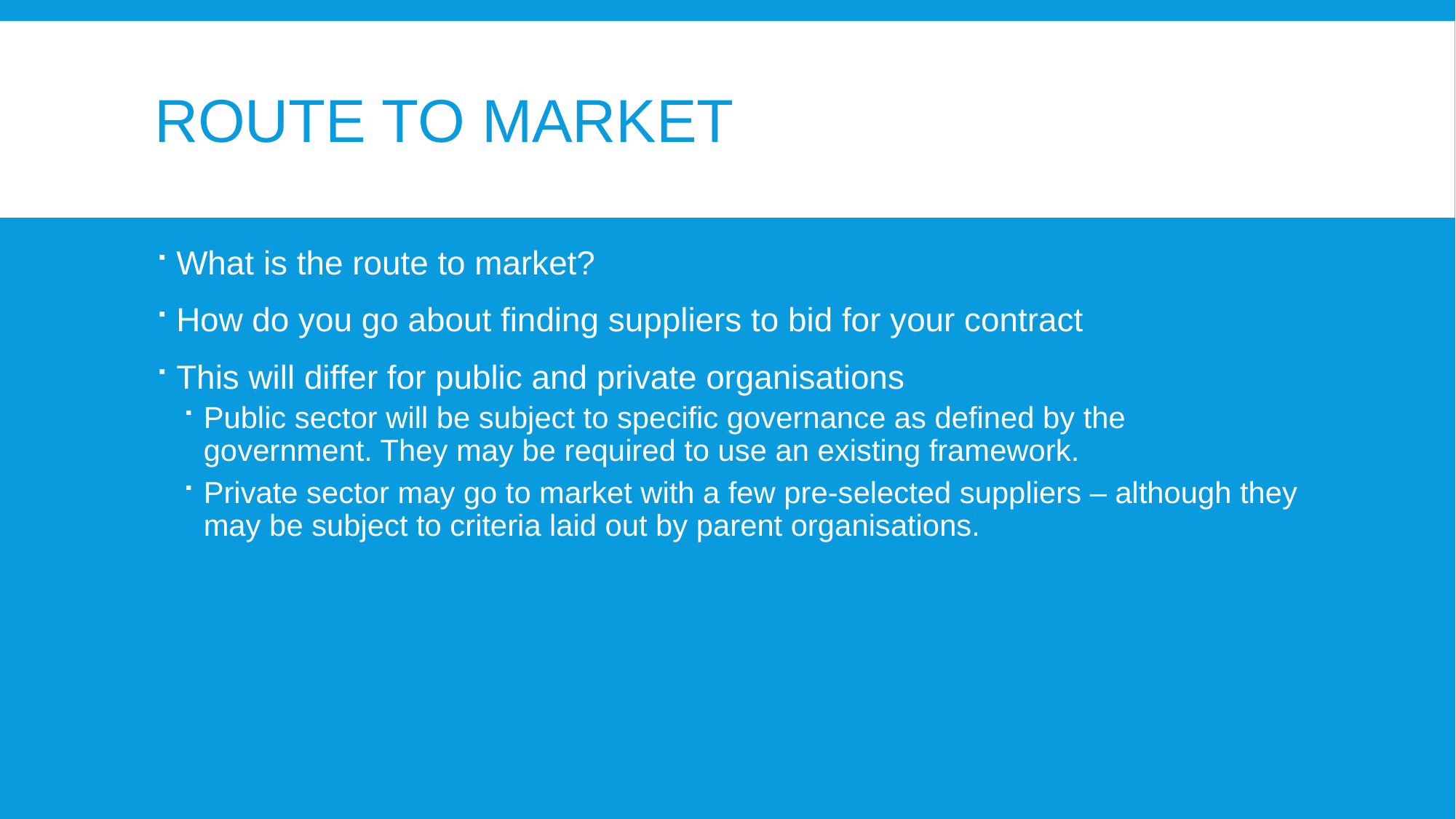

# Route to market
What is the route to market?
How do you go about finding suppliers to bid for your contract
This will differ for public and private organisations
Public sector will be subject to specific governance as defined by the government. They may be required to use an existing framework.
Private sector may go to market with a few pre-selected suppliers – although they may be subject to criteria laid out by parent organisations.